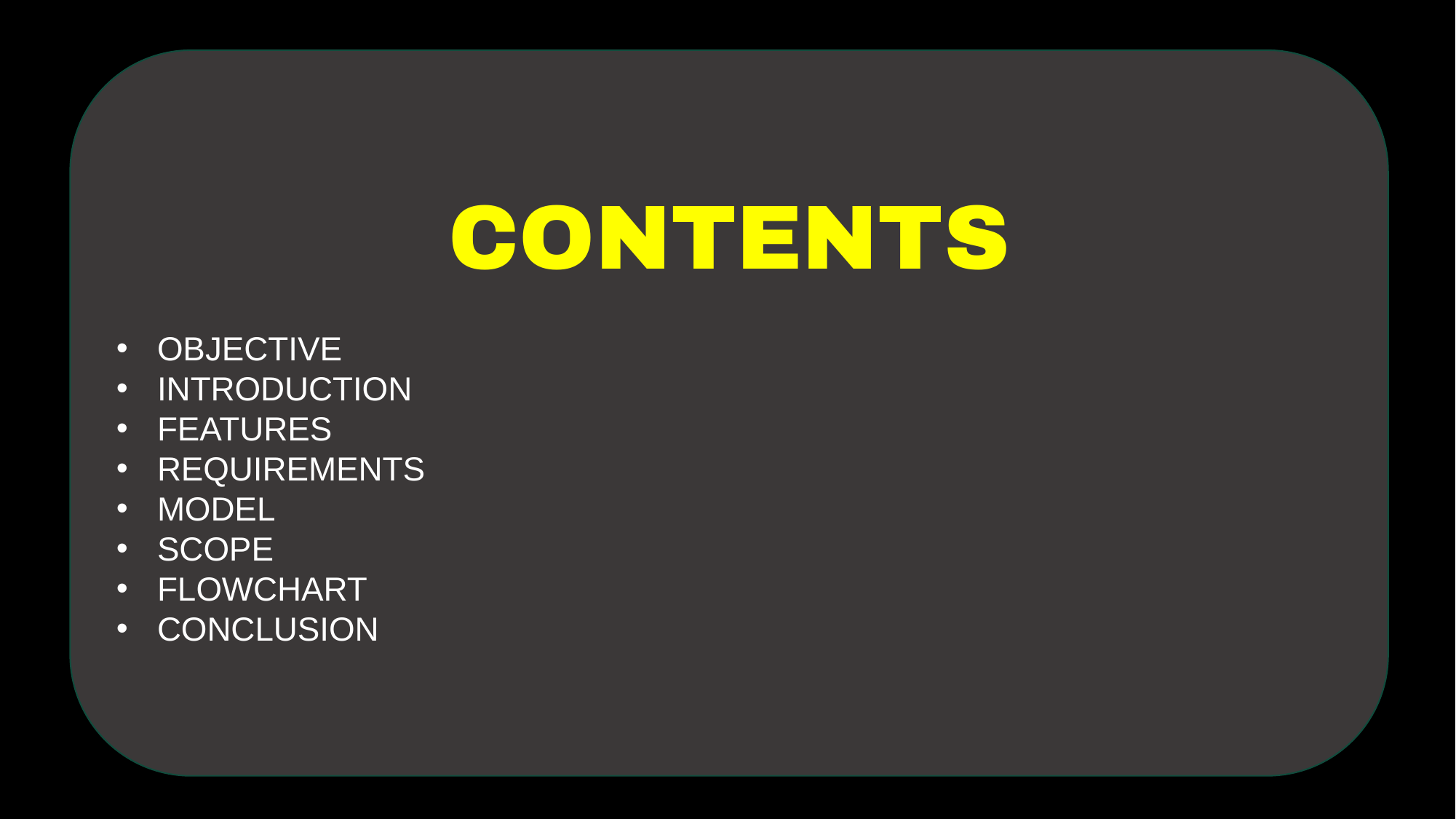

CONTENTS

OBJECTIVE
INTRODUCTION
FEATURES
REQUIREMENTS
MODEL
SCOPE
FLOWCHART
CONCLUSION
OBJECTIVE